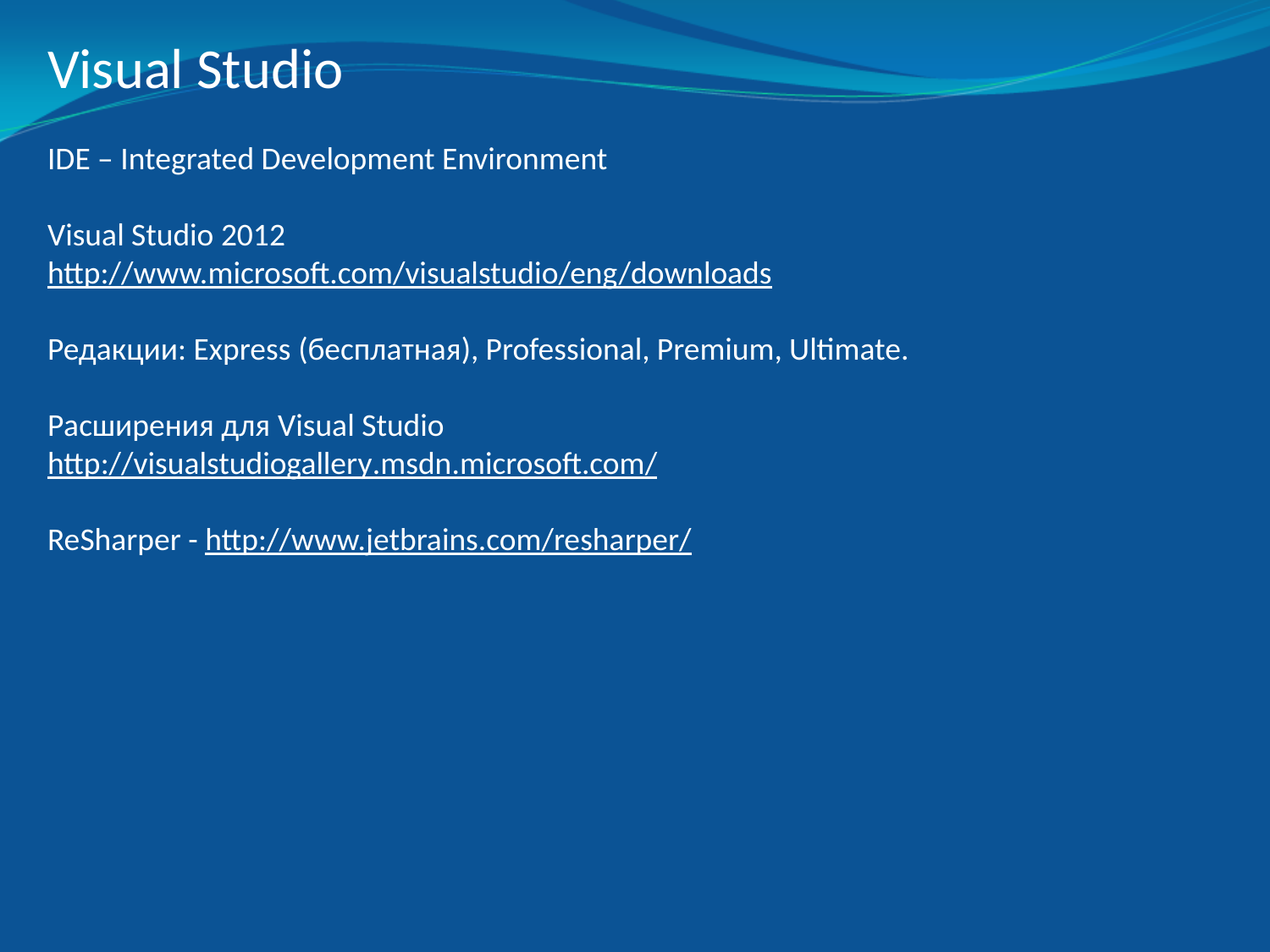

Visual Studio

IDE – Integrated Development Environment

Visual Studio 2012
http://www.microsoft.com/visualstudio/eng/downloads

Редакции: Express (бесплатная), Professional, Premium, Ultimate.

Расширения для Visual Studio
http://visualstudiogallery.msdn.microsoft.com/

ReSharper - http://www.jetbrains.com/resharper/